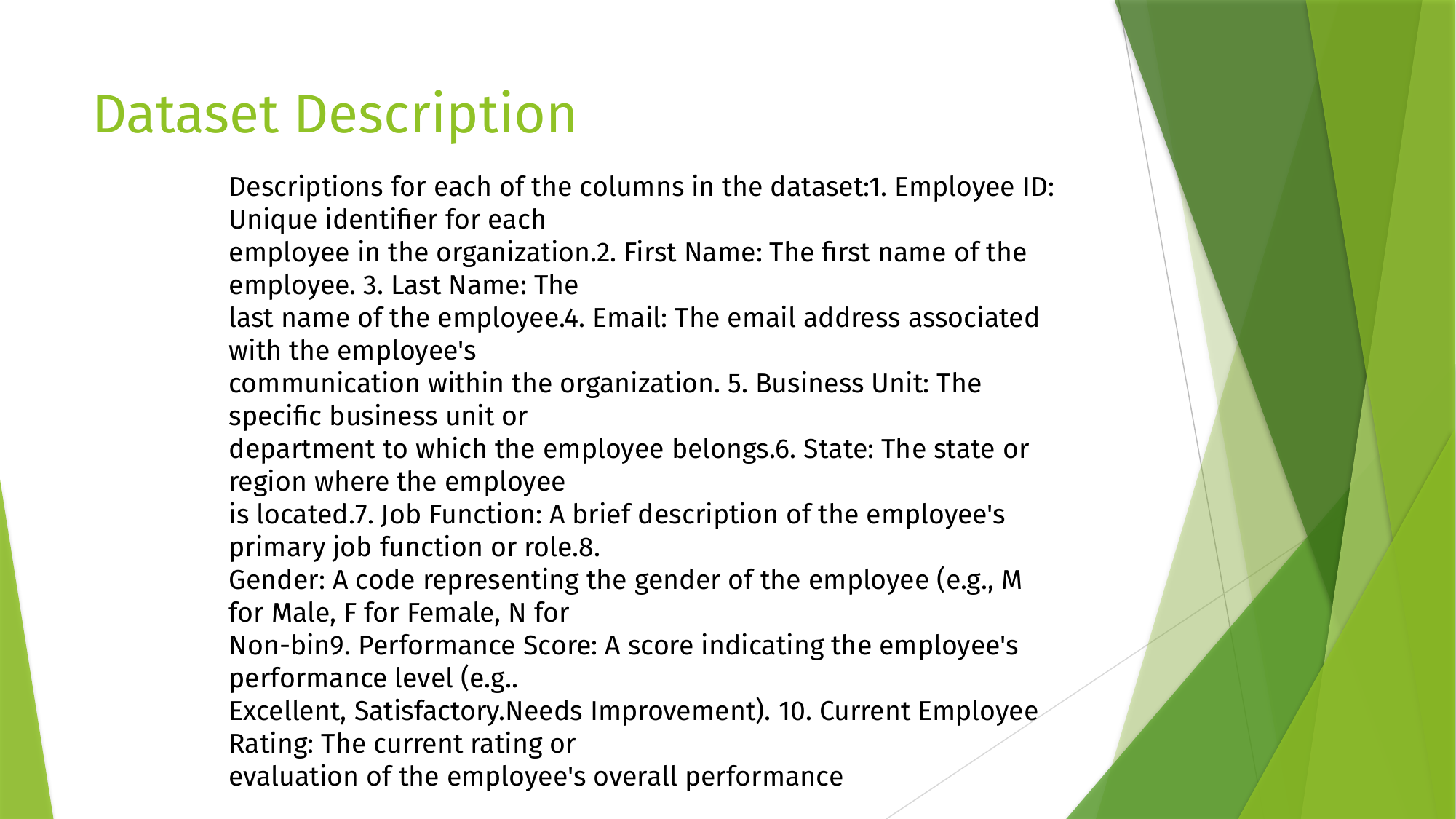

# Dataset Description
Descriptions for each of the columns in the dataset:1. Employee ID: Unique identifier for each
employee in the organization.2. First Name: The first name of the employee. 3. Last Name: The
last name of the employee.4. Email: The email address associated with the employee's
communication within the organization. 5. Business Unit: The specific business unit or
department to which the employee belongs.6. State: The state or region where the employee
is located.7. Job Function: A brief description of the employee's primary job function or role.8.
Gender: A code representing the gender of the employee (e.g., M for Male, F for Female, N for
Non-bin9. Performance Score: A score indicating the employee's performance level (e.g..
Excellent, Satisfactory.Needs Improvement). 10. Current Employee Rating: The current rating or
evaluation of the employee's overall performance